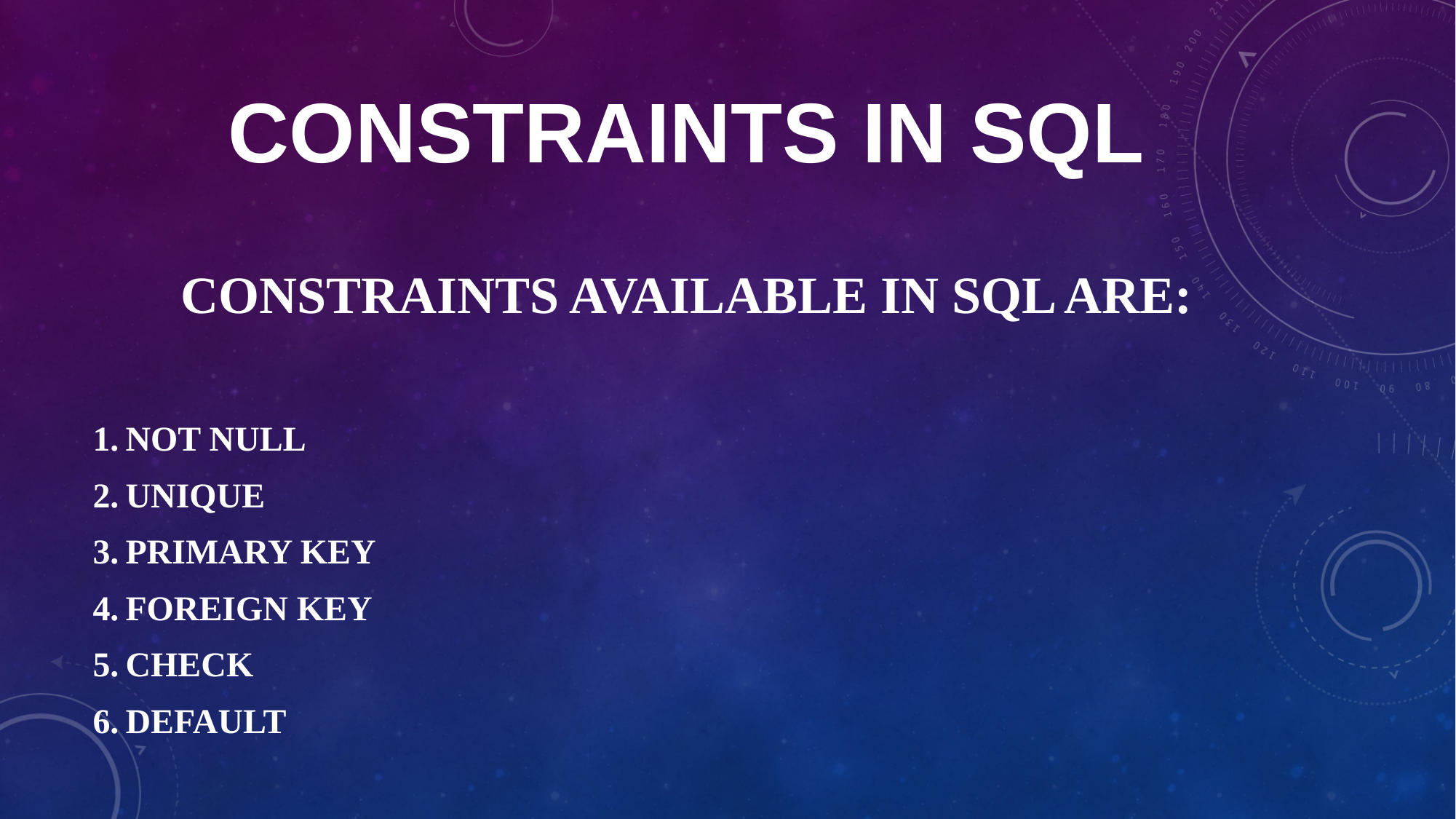

# Constraints in SQL
CONSTRAINTS AVAILABLE IN SQL ARE:

NOT NULL
UNIQUE
PRIMARY KEY
FOREIGN KEY
CHECK
DEFAULT